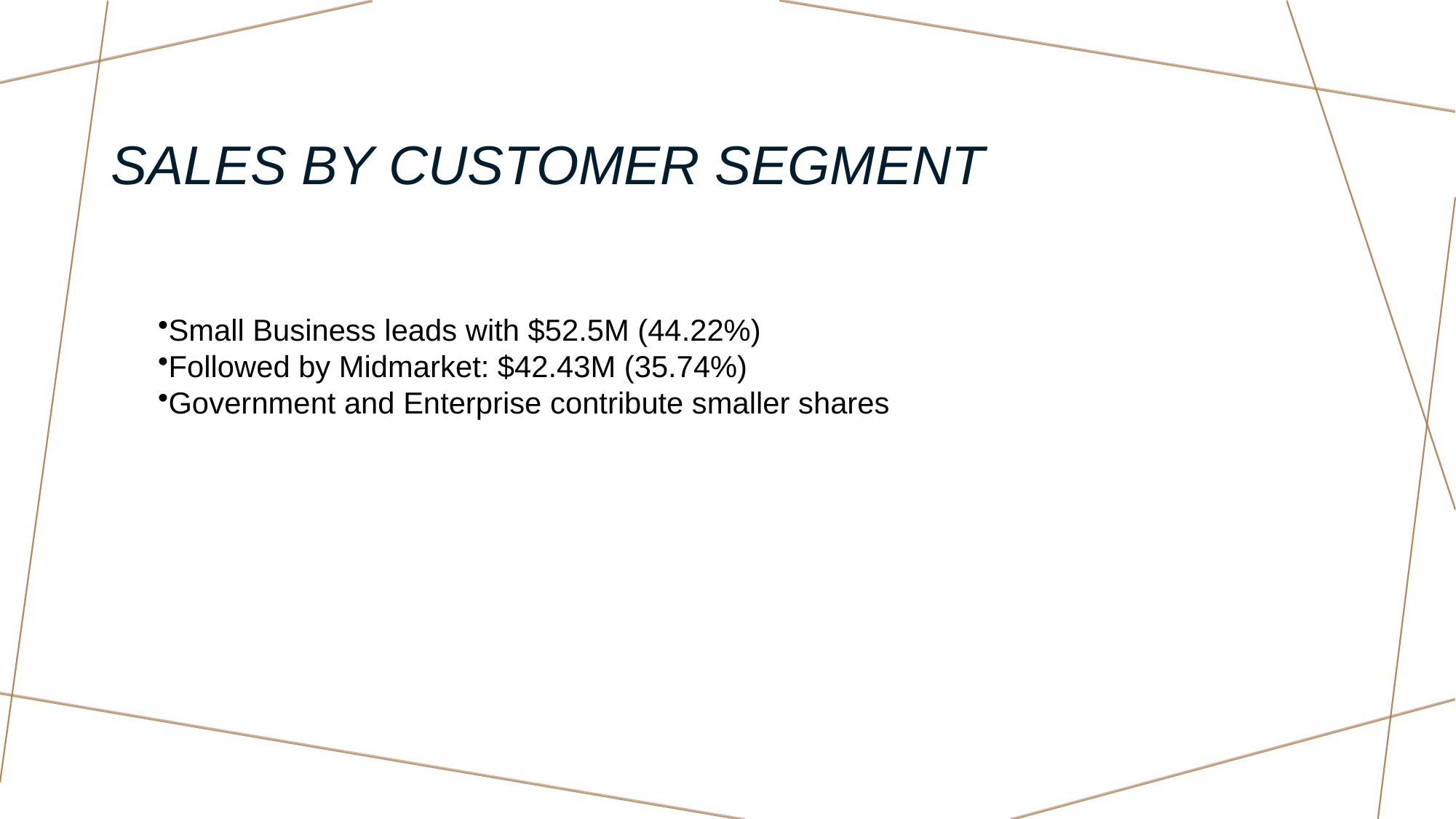

# Sales by Customer Segment
Small Business leads with $52.5M (44.22%)
Followed by Midmarket: $42.43M (35.74%)
Government and Enterprise contribute smaller shares